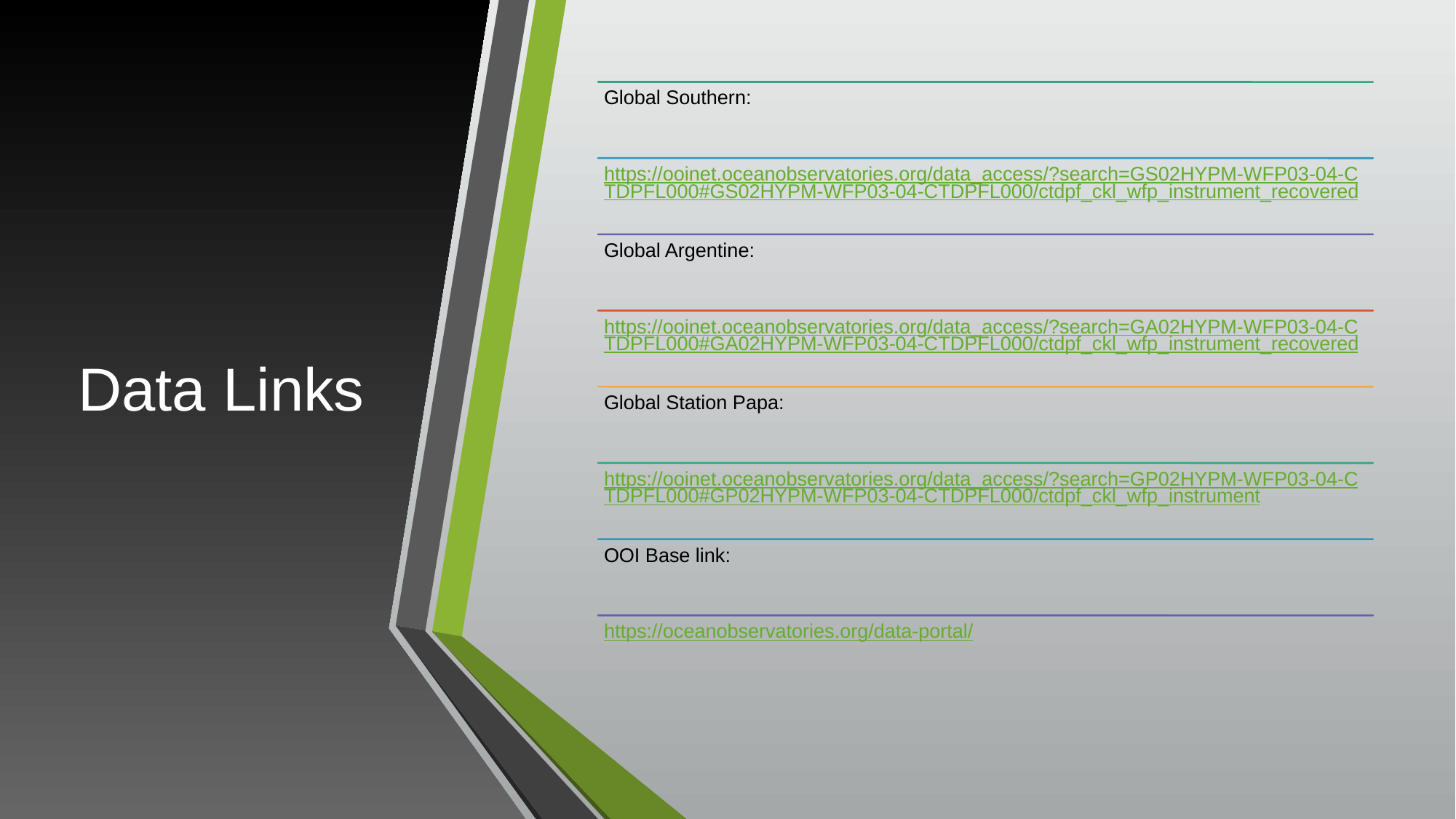

# Data Links
Global Southern:
https://ooinet.oceanobservatories.org/data_access/?search=GS02HYPM-WFP03-04-CTDPFL000#GS02HYPM-WFP03-04-CTDPFL000/ctdpf_ckl_wfp_instrument_recovered
Global Argentine:
https://ooinet.oceanobservatories.org/data_access/?search=GA02HYPM-WFP03-04-CTDPFL000#GA02HYPM-WFP03-04-CTDPFL000/ctdpf_ckl_wfp_instrument_recovered
Global Station Papa:
https://ooinet.oceanobservatories.org/data_access/?search=GP02HYPM-WFP03-04-CTDPFL000#GP02HYPM-WFP03-04-CTDPFL000/ctdpf_ckl_wfp_instrument
OOI Base link:
https://oceanobservatories.org/data-portal/